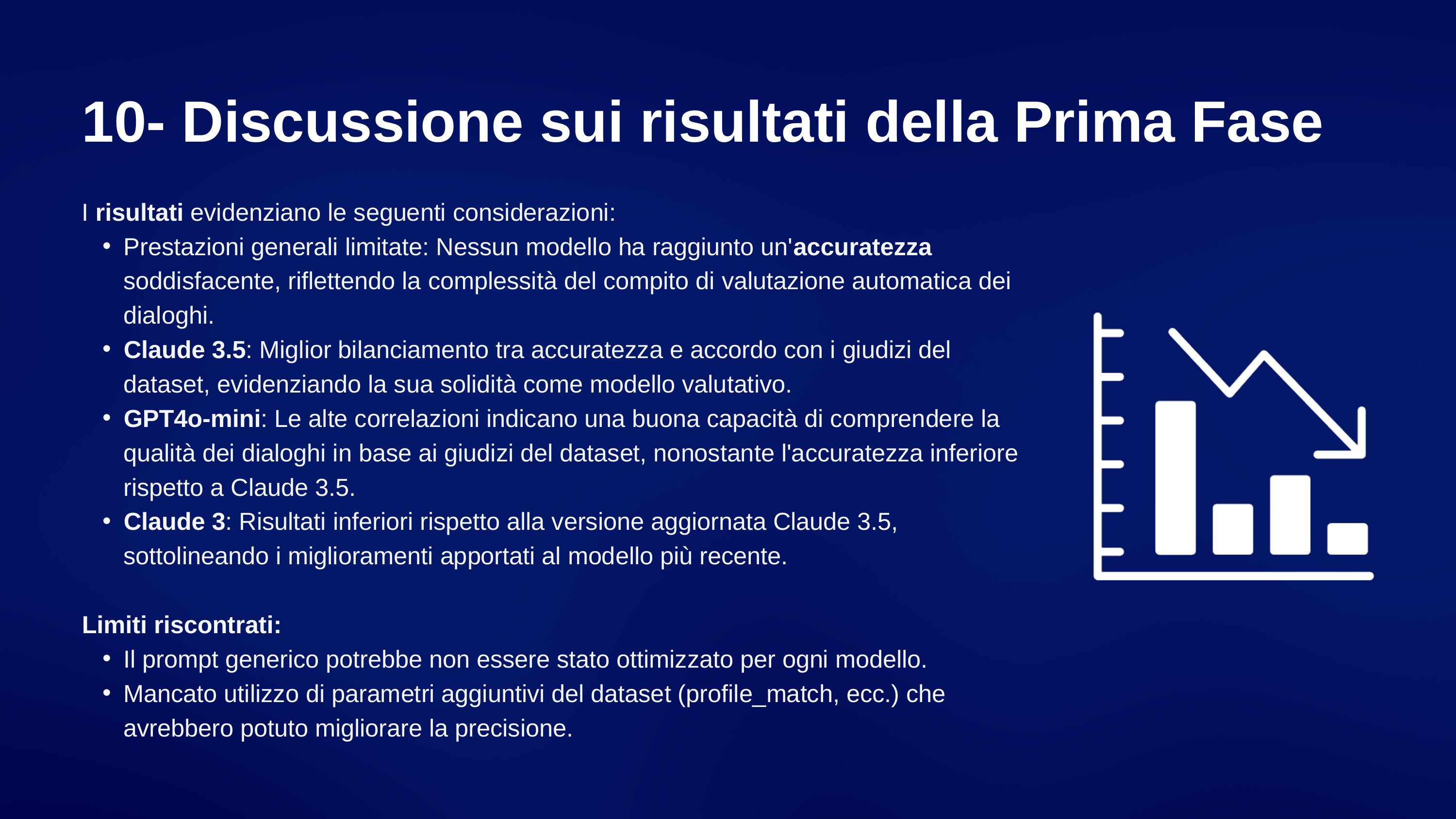

10- Discussione sui risultati della Prima Fase
I risultati evidenziano le seguenti considerazioni:
Prestazioni generali limitate: Nessun modello ha raggiunto un'accuratezza soddisfacente, riflettendo la complessità del compito di valutazione automatica dei dialoghi.
Claude 3.5: Miglior bilanciamento tra accuratezza e accordo con i giudizi del dataset, evidenziando la sua solidità come modello valutativo.
GPT4o-mini: Le alte correlazioni indicano una buona capacità di comprendere la qualità dei dialoghi in base ai giudizi del dataset, nonostante l'accuratezza inferiore rispetto a Claude 3.5.
Claude 3: Risultati inferiori rispetto alla versione aggiornata Claude 3.5, sottolineando i miglioramenti apportati al modello più recente.

Limiti riscontrati:
Il prompt generico potrebbe non essere stato ottimizzato per ogni modello.
Mancato utilizzo di parametri aggiuntivi del dataset (profile_match, ecc.) che avrebbero potuto migliorare la precisione.